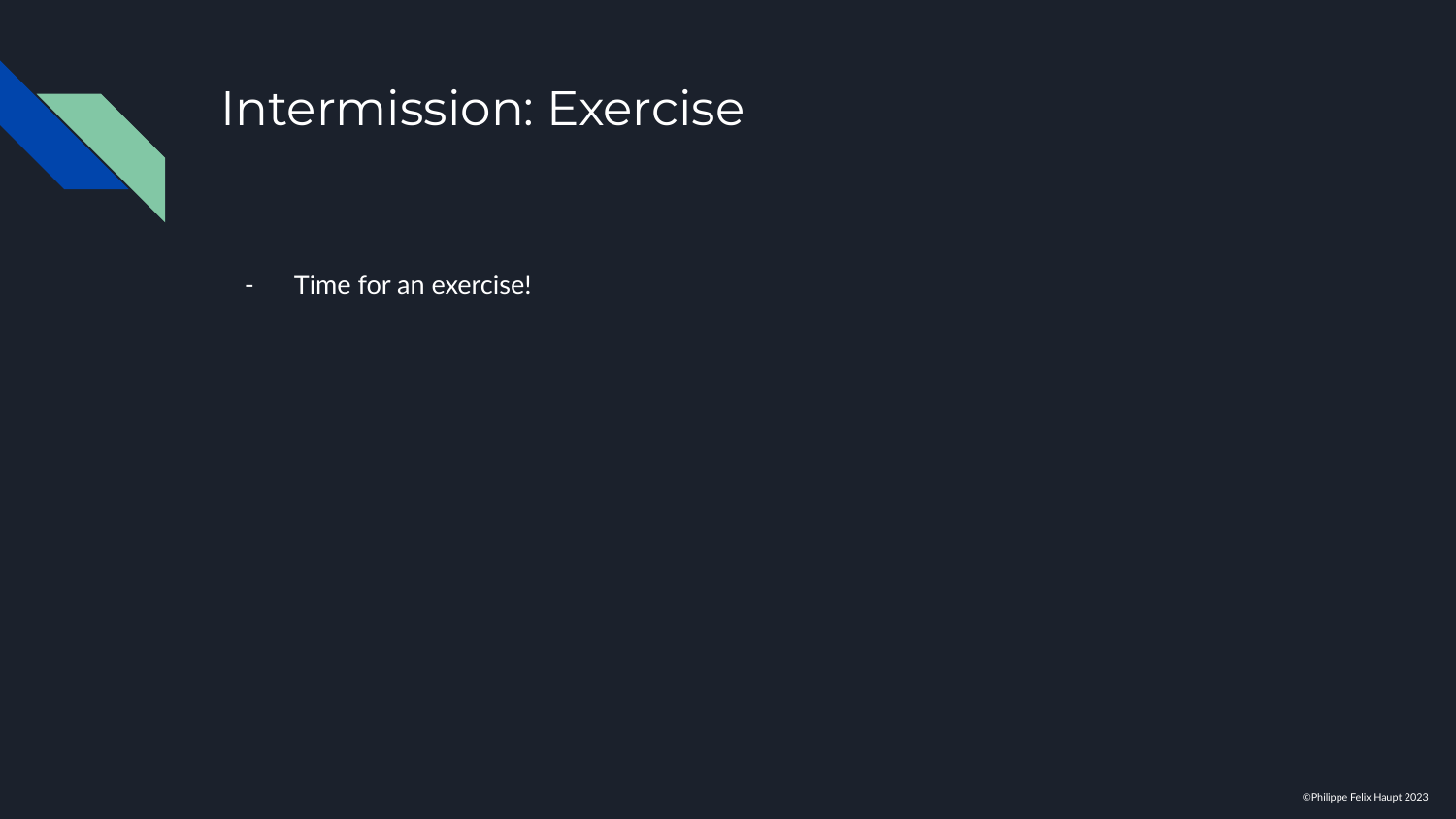

# Intermission: Exercise
Time for an exercise!
©Philippe Felix Haupt 2023